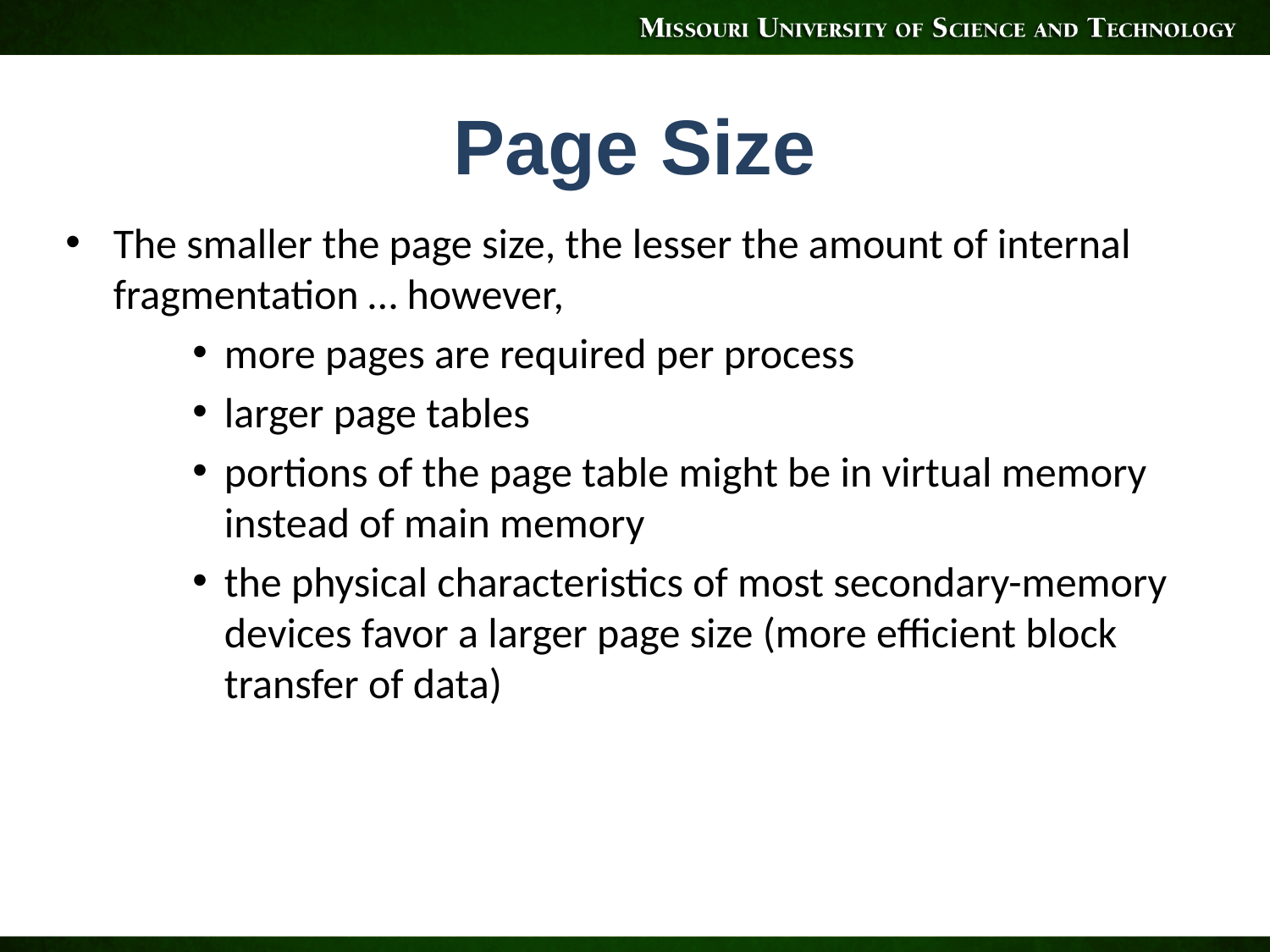

# Page Size
The smaller the page size, the lesser the amount of internal fragmentation … however,
more pages are required per process
larger page tables
portions of the page table might be in virtual memory instead of main memory
the physical characteristics of most secondary-memory devices favor a larger page size (more efficient block transfer of data)